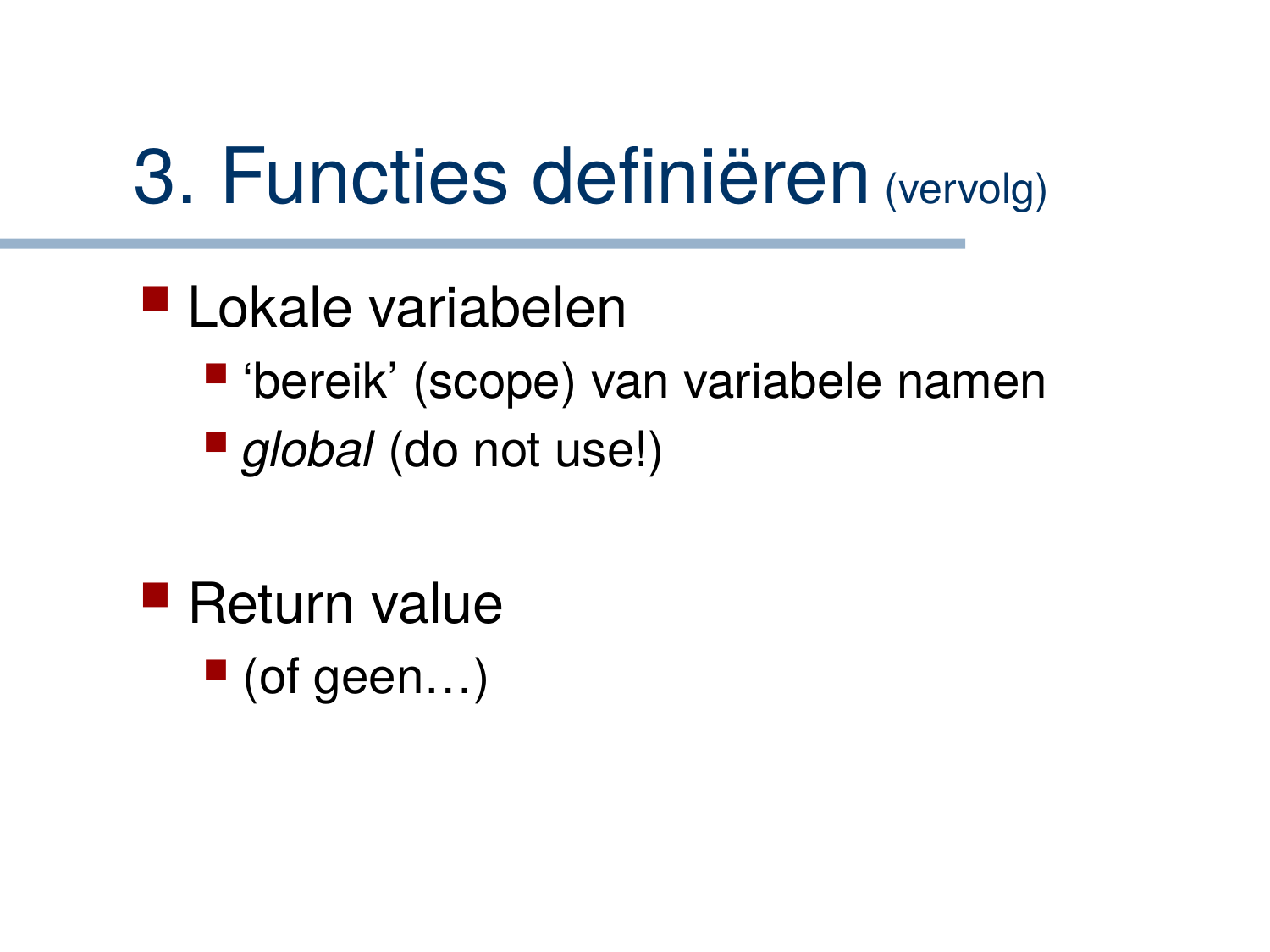

# 3. Functies definiëren (vervolg)
Lokale variabelen
‘bereik’ (scope) van variabele namen
global (do not use!)

Return value
(of geen…)